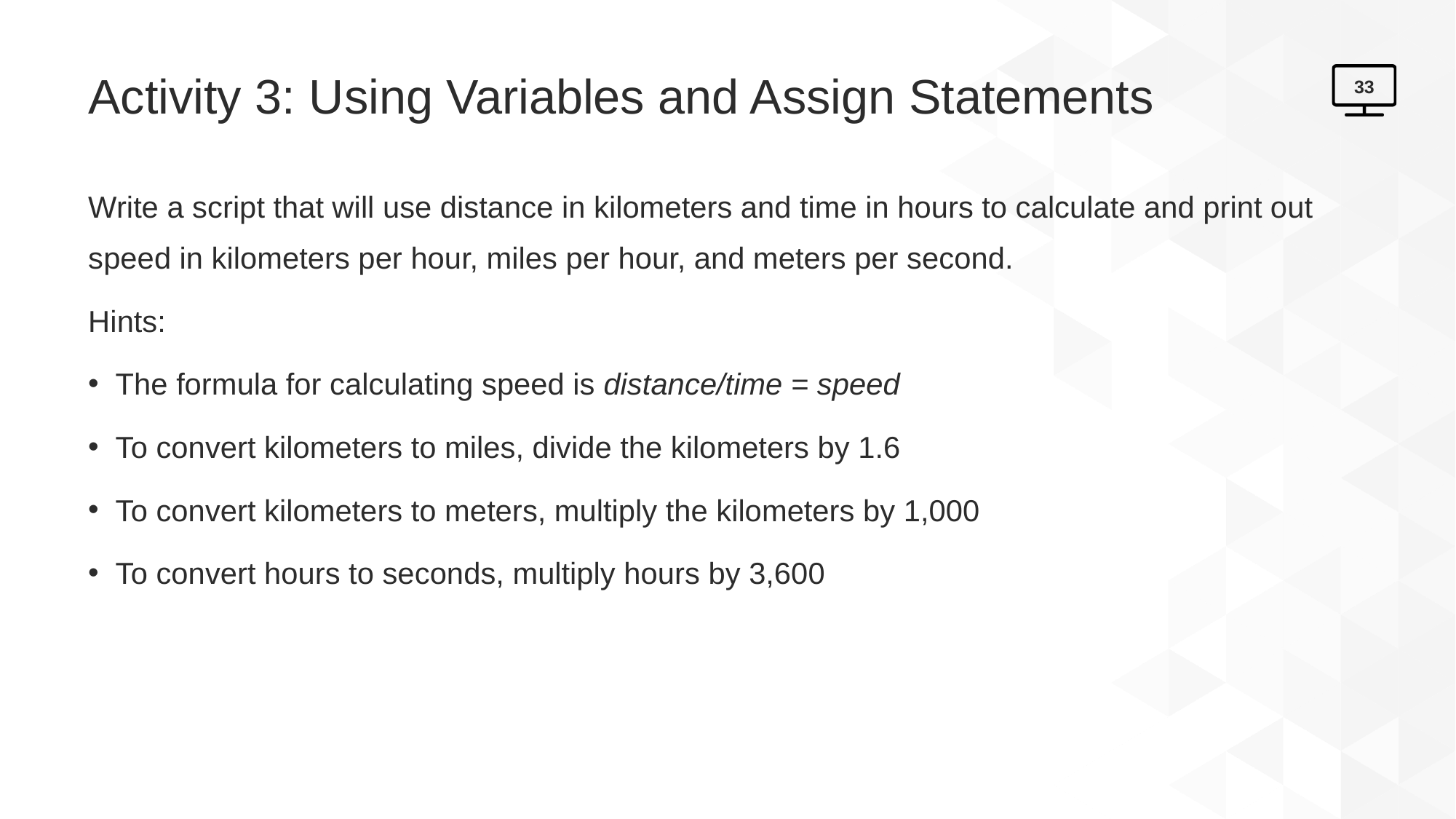

# Activity 3: Using Variables and Assign Statements
33
Write a script that will use distance in kilometers and time in hours to calculate and print out speed in kilometers per hour, miles per hour, and meters per second.
Hints:
The formula for calculating speed is distance/time = speed
To convert kilometers to miles, divide the kilometers by 1.6
To convert kilometers to meters, multiply the kilometers by 1,000
To convert hours to seconds, multiply hours by 3,600